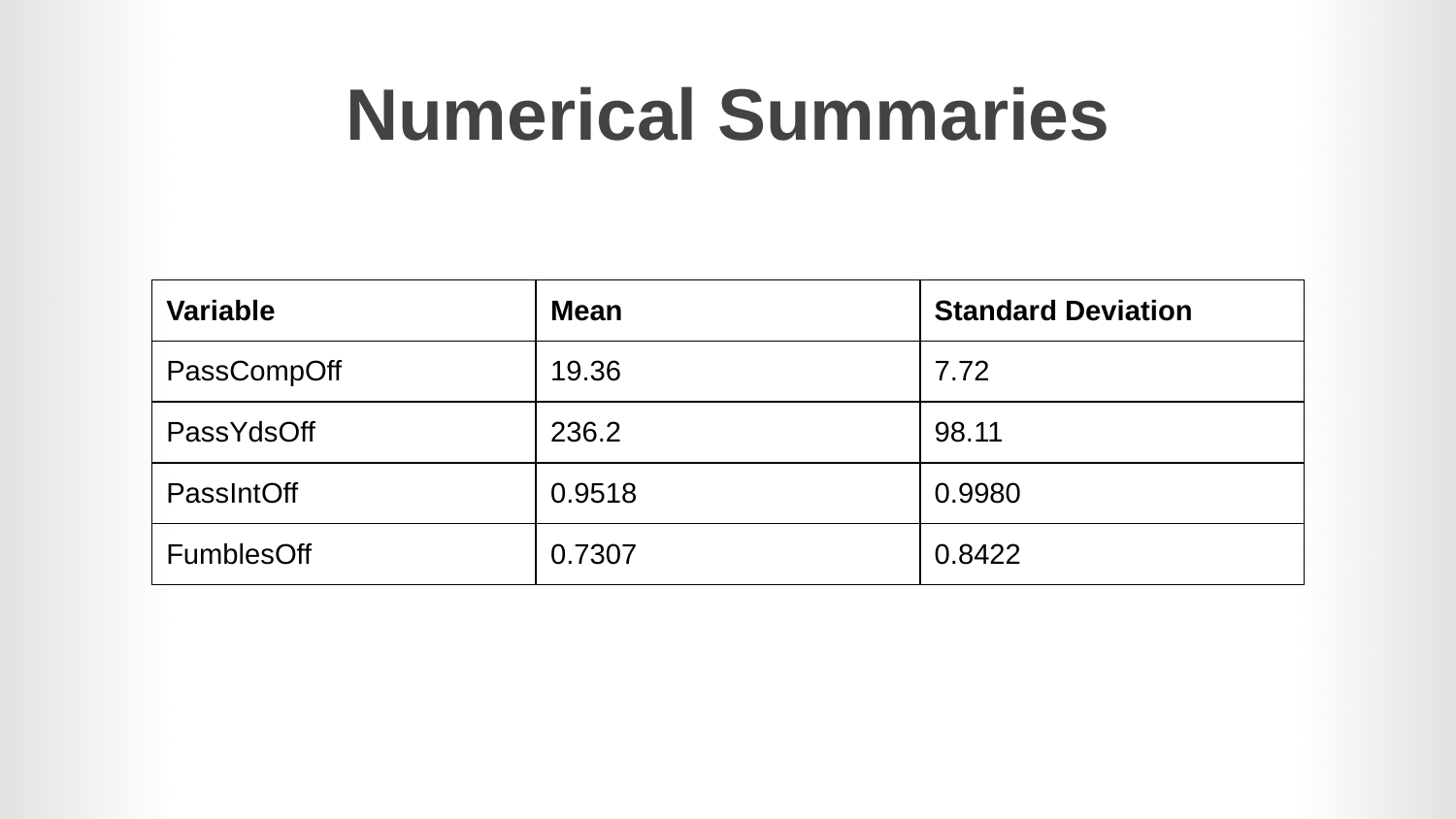

# Numerical Summaries
| Variable | Mean | Standard Deviation |
| --- | --- | --- |
| PassCompOff | 19.36 | 7.72 |
| PassYdsOff | 236.2 | 98.11 |
| PassIntOff | 0.9518 | 0.9980 |
| FumblesOff | 0.7307 | 0.8422 |